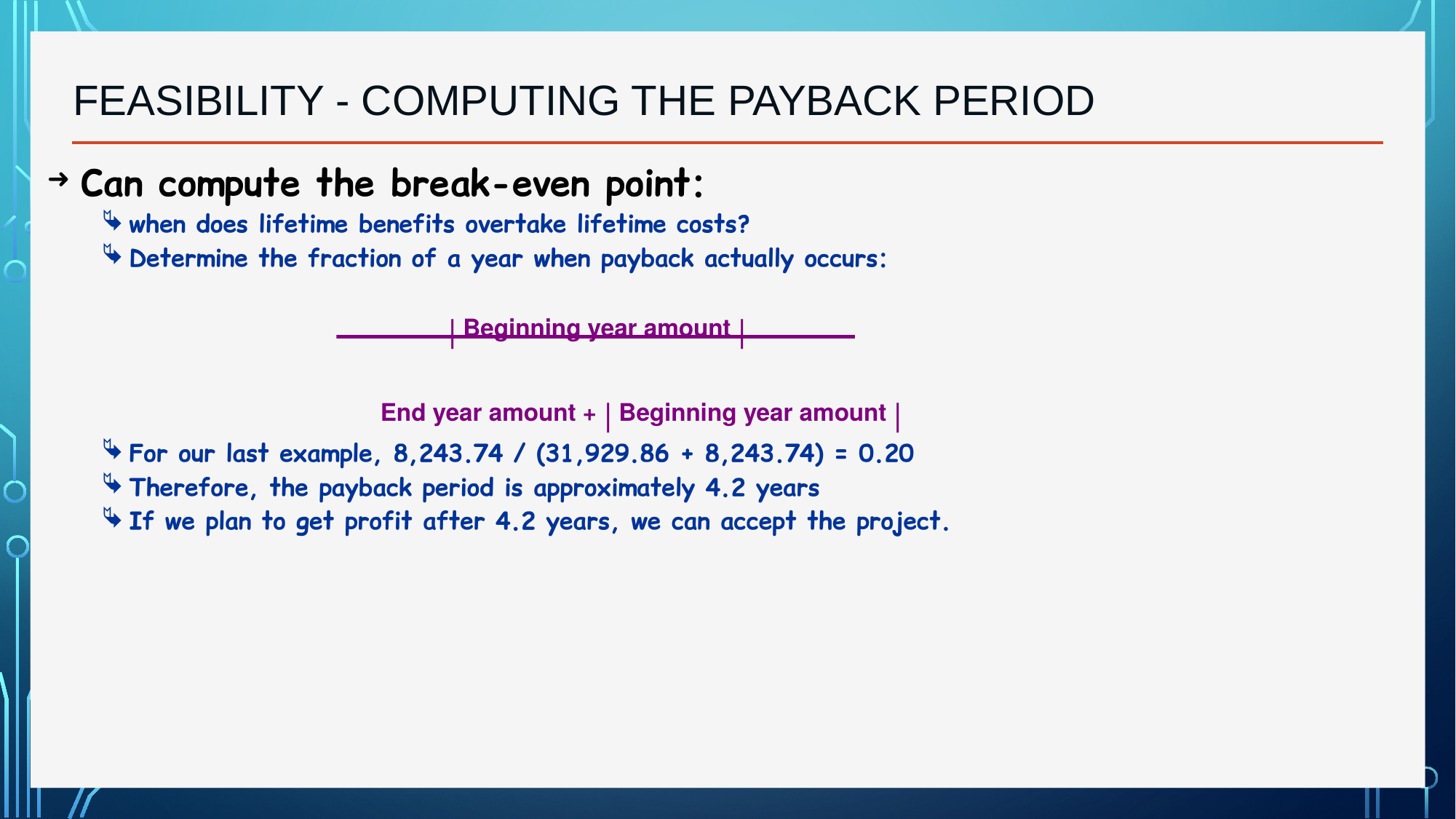

# Feasibility - Computing the payback period
Can compute the break-even point:
when does lifetime benefits overtake lifetime costs?
Determine the fraction of a year when payback actually occurs:
	   | Beginning year amount |
		End year amount + | Beginning year amount |
For our last example, 8,243.74 / (31,929.86 + 8,243.74) = 0.20
Therefore, the payback period is approximately 4.2 years
If we plan to get profit after 4.2 years, we can accept the project.